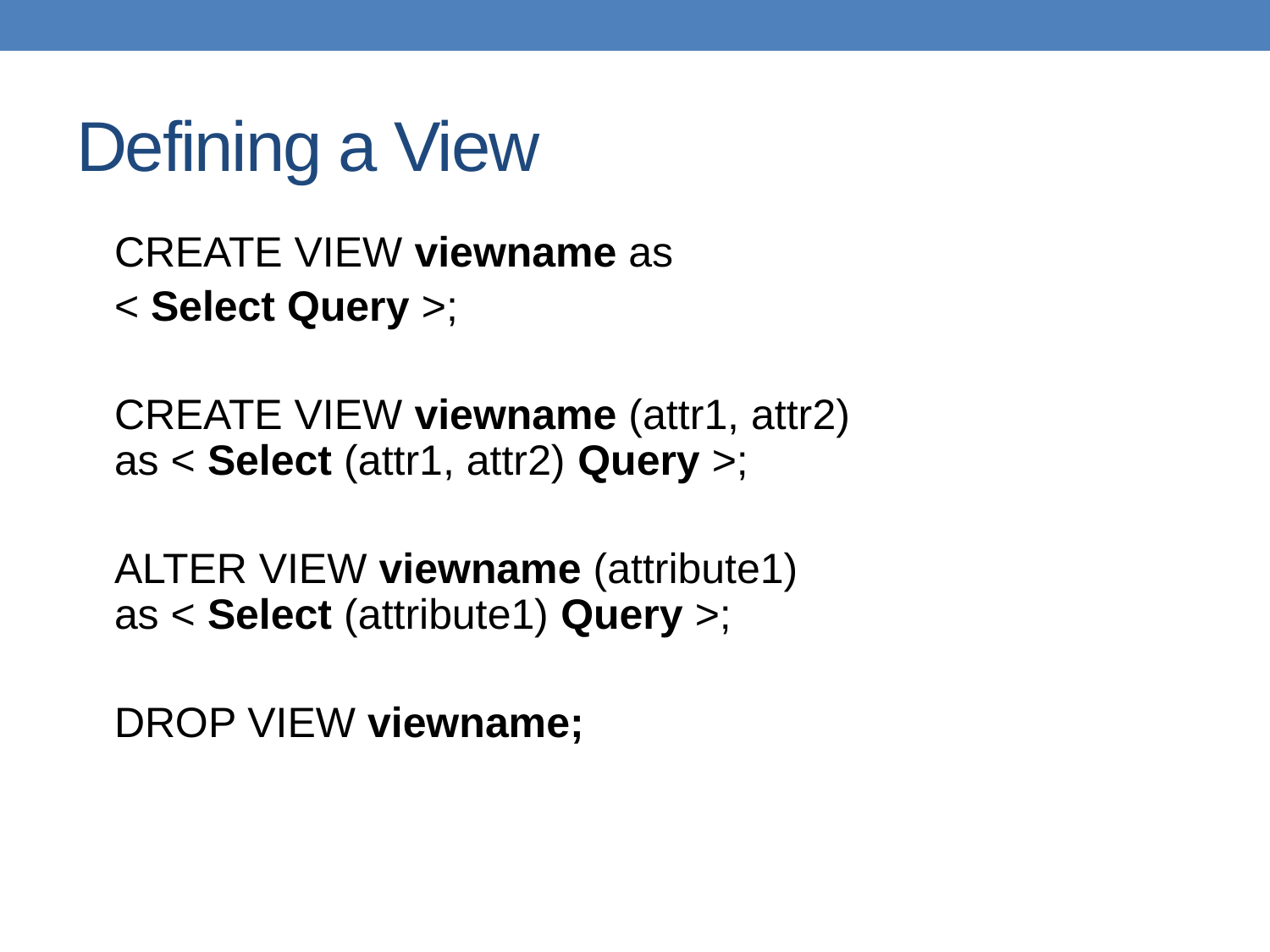

# Defining a View
CREATE VIEW viewname as
< Select Query >;

CREATE VIEW viewname (attr1, attr2)
as < Select (attr1, attr2) Query >;

ALTER VIEW viewname (attribute1)
as < Select (attribute1) Query >;

DROP VIEW viewname;